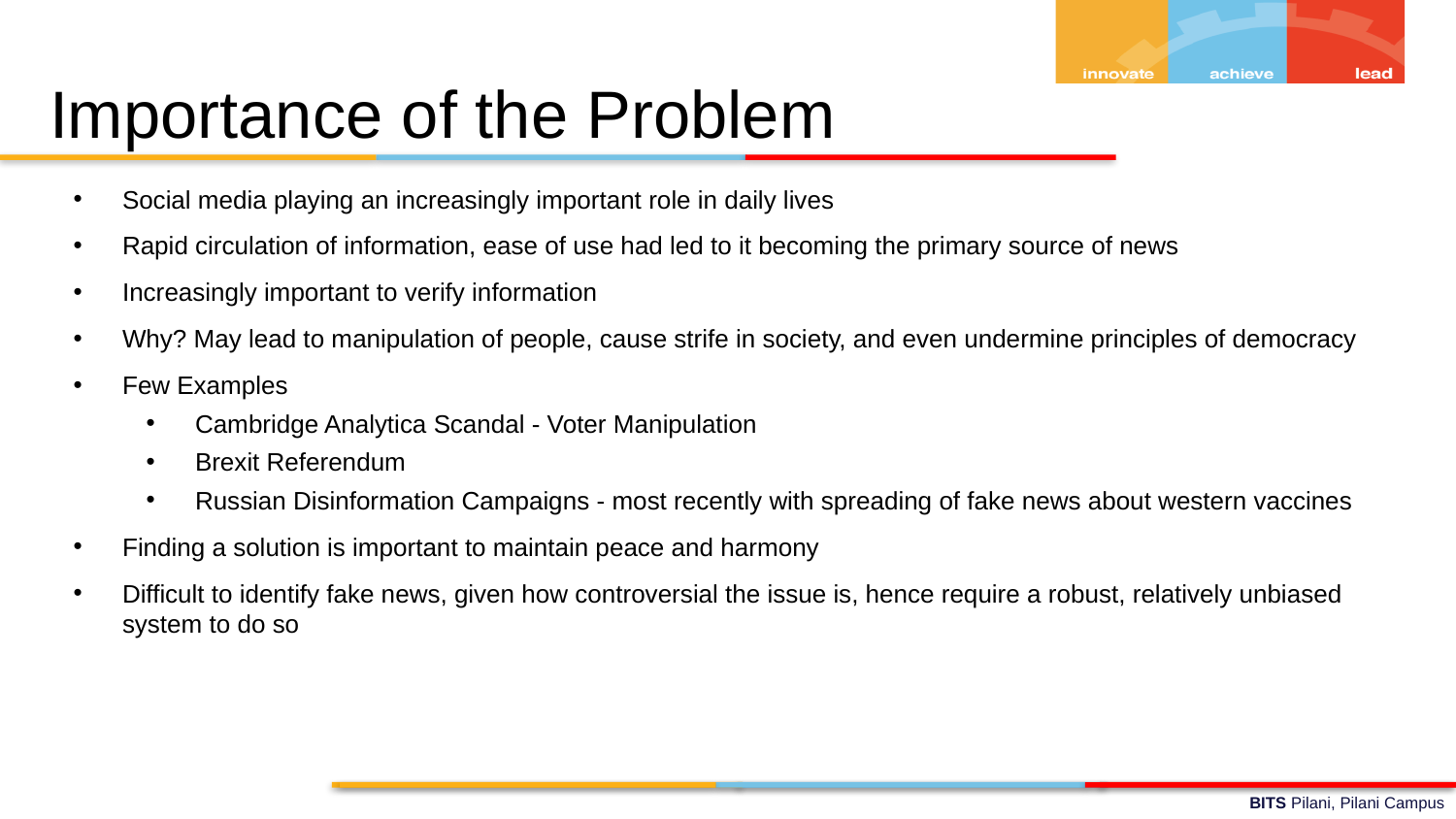

# Importance of the Problem
Social media playing an increasingly important role in daily lives
Rapid circulation of information, ease of use had led to it becoming the primary source of news
Increasingly important to verify information
Why? May lead to manipulation of people, cause strife in society, and even undermine principles of democracy
Few Examples
Cambridge Analytica Scandal - Voter Manipulation
Brexit Referendum
Russian Disinformation Campaigns - most recently with spreading of fake news about western vaccines
Finding a solution is important to maintain peace and harmony
Difficult to identify fake news, given how controversial the issue is, hence require a robust, relatively unbiased system to do so